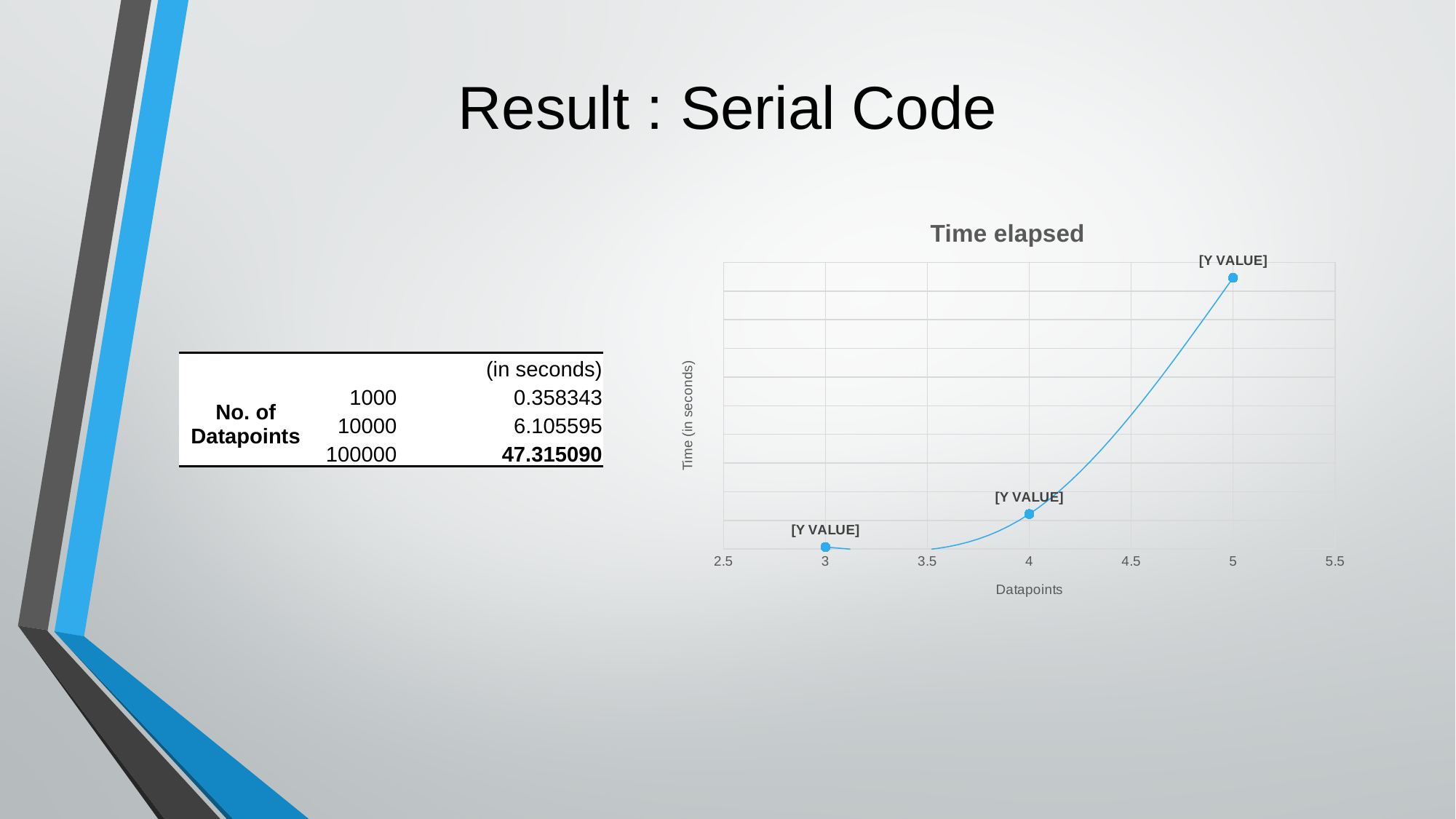

Result : Serial Code

### Chart:

| Category | Time elapsed |
|---|---|

|  |  | (in seconds) |
| --- | --- | --- |
| No. of Datapoints | 1000 | 0.358343 |
|  | 10000 | 6.105595 |
|  | 100000 | 47.315090 |